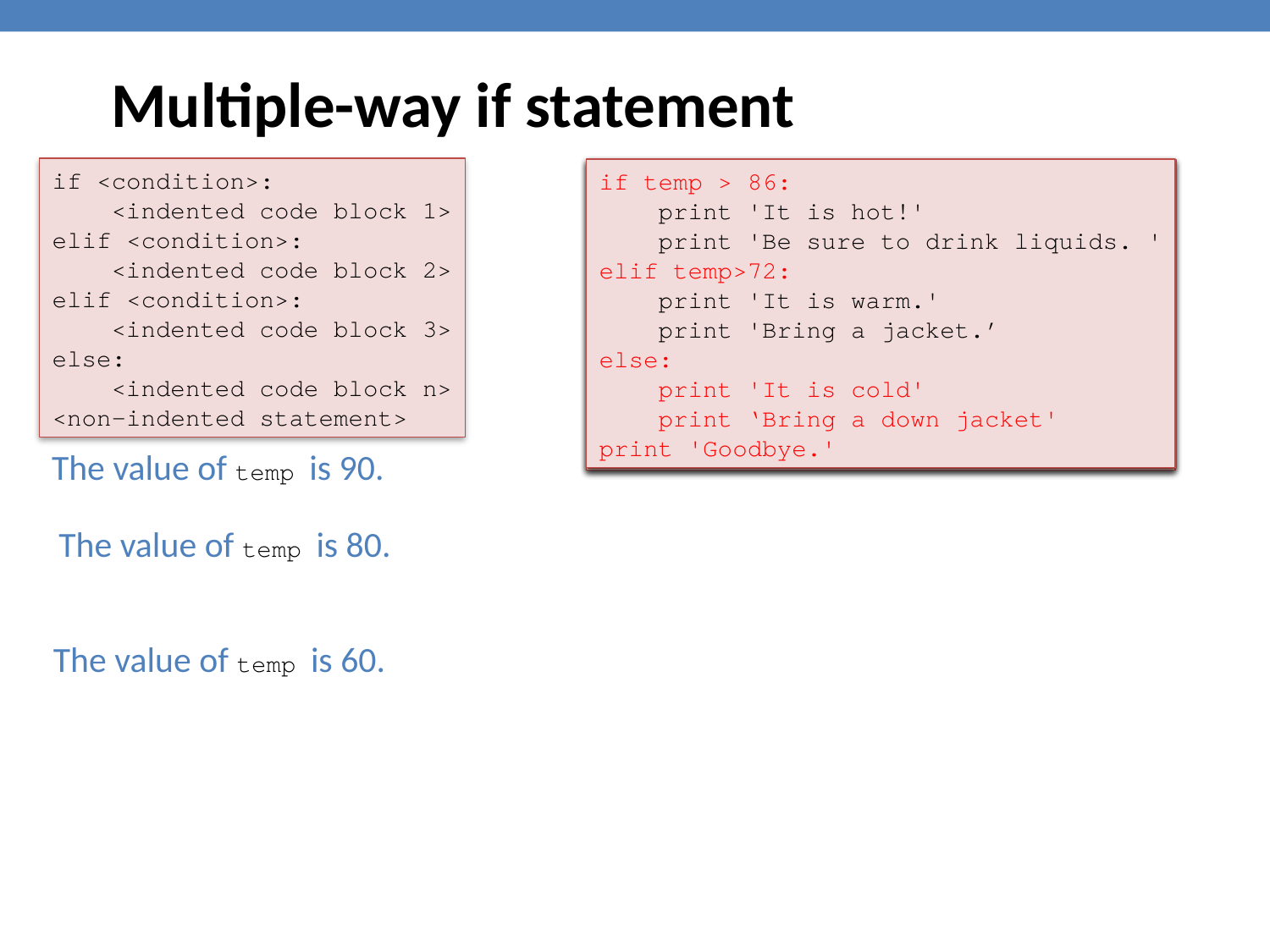

Multiple-way if statement
if <condition>:
    <indented code block 1>
elif <condition>:
    <indented code block 2>
elif <condition>:
    <indented code block 3>
else:
    <indented code block n>
<non-indented statement>
if temp > 86:
    print 'It is hot!'
    print 'Be sure to drink liquids. '
elif temp>72:
    print 'It is warm.'
    print 'Bring a jacket.’
else:
    print 'It is cold'
    print ‘Bring a down jacket'
print 'Goodbye.'
if temp > 86:
    print 'It is hot!'
    print 'Be sure to drink liquids. '
elif temp>72:
    print 'It is warm.'
    print 'Bring a jacket.’
else:
    print 'It is cold'
    print ‘Bring a down jacket'
print 'Goodbye.'
if temp > 86:
    print 'It is hot!'
    print 'Be sure to drink liquids. '
elif temp>72:
    print 'It is warm.'
    print 'Bring a jacket.’
else:
    print 'It is cold'
    print ‘Bring a down jacket'
print 'Goodbye.'
if temp > 86:
    print 'It is hot!'
    print 'Be sure to drink liquids. '
elif temp>72:
    print 'It is warm.'
    print 'Bring a jacket.’
else:
    print 'It is cold'
    print ‘Bring a down jacket'
print 'Goodbye.'
The value of temp is 90.
The value of temp is 80.
The value of temp is 60.